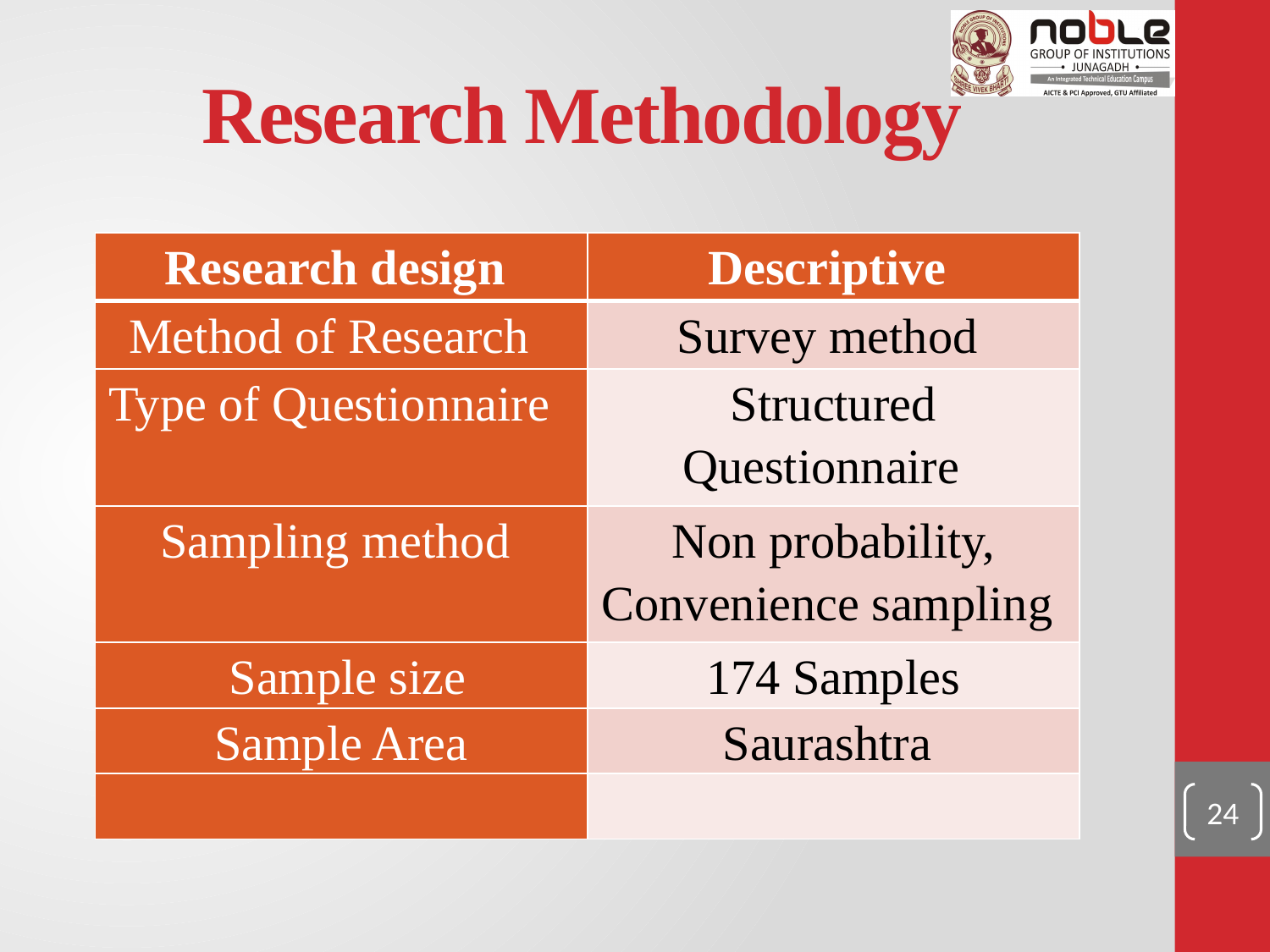

# Research Methodology
| Research design | Descriptive |
| --- | --- |
| Method of Research | Survey method |
| Type of Questionnaire | Structured Questionnaire |
| Sampling method | Non probability, Convenience sampling |
| Sample size | 174 Samples |
| Sample Area | Saurashtra |
|  |  |
24